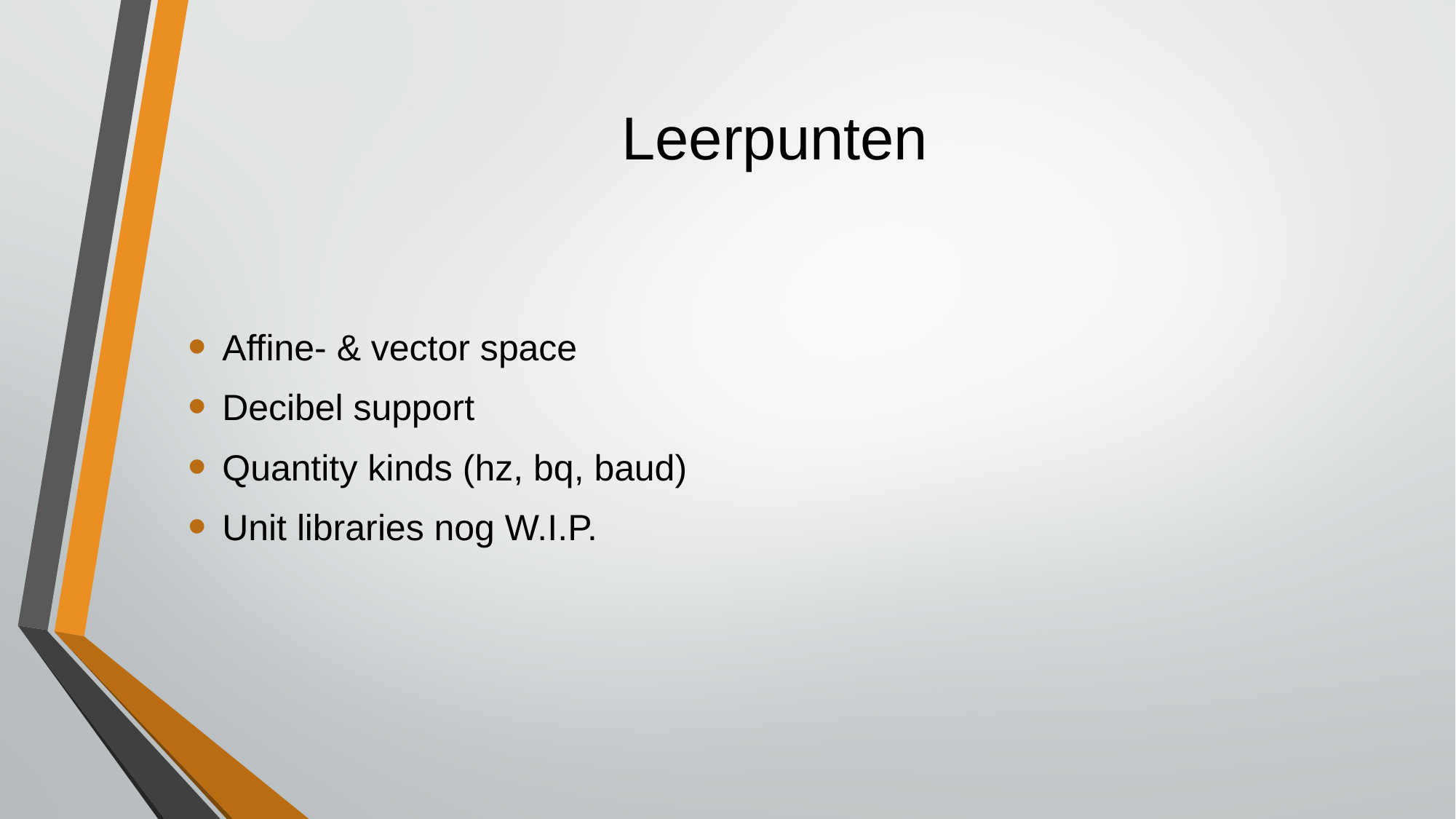

# Leerpunten
Affine- & vector space
Decibel support
Quantity kinds (hz, bq, baud)
Unit libraries nog W.I.P.